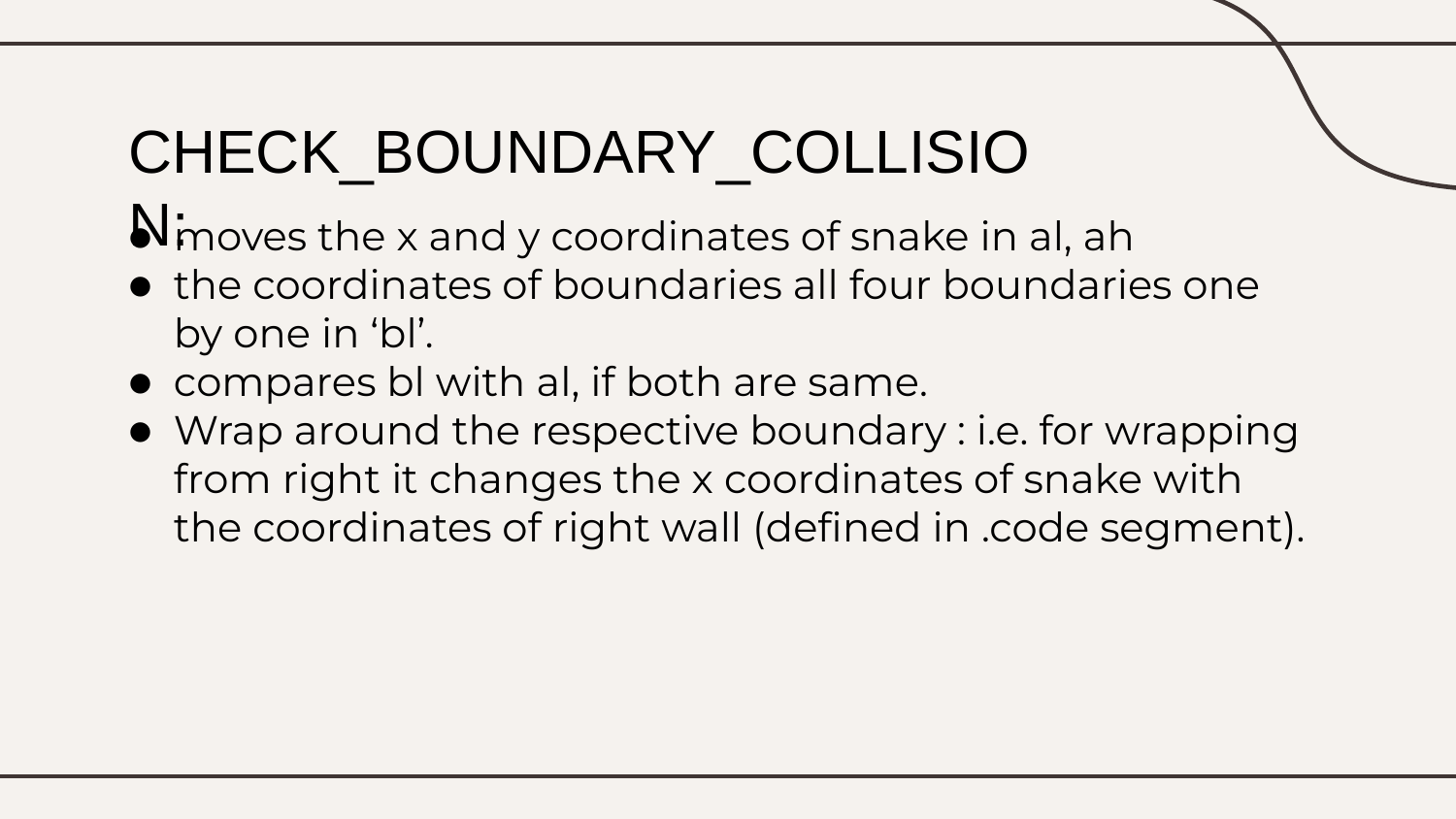

# CHECK_BOUNDARY_COLLISION:
moves the x and y coordinates of snake in al, ah
the coordinates of boundaries all four boundaries one by one in ‘bl’.
compares bl with al, if both are same.
Wrap around the respective boundary : i.e. for wrapping from right it changes the x coordinates of snake with the coordinates of right wall (defined in .code segment).